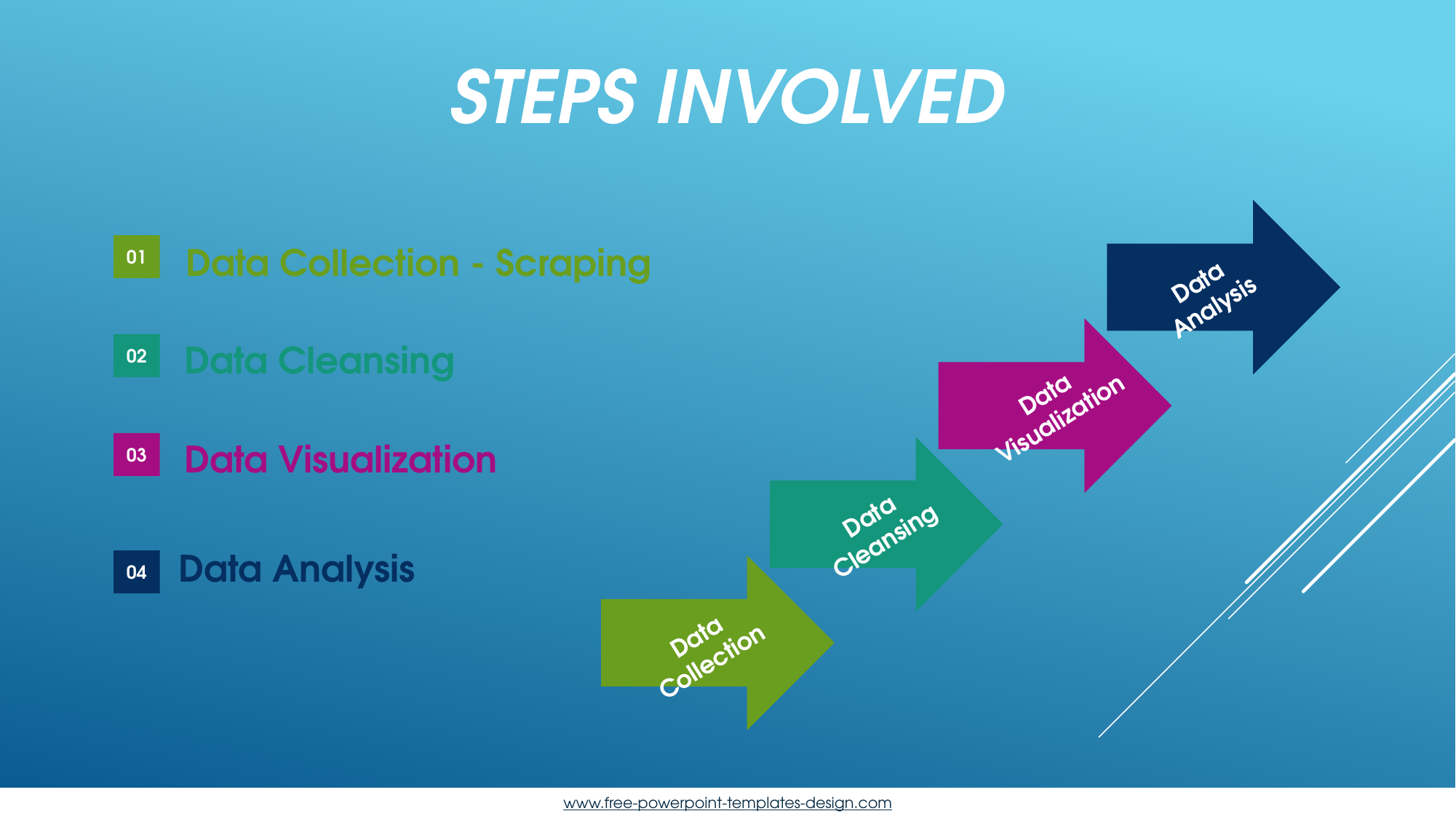

# Steps Involved

Data Collection - Scraping
01
Data Analysis
Data Cleansing
02
Data Visualization
Data Visualization
03
Data Cleansing
Data Analysis
04
Data Collection
www.free-powerpoint-templates-design.com